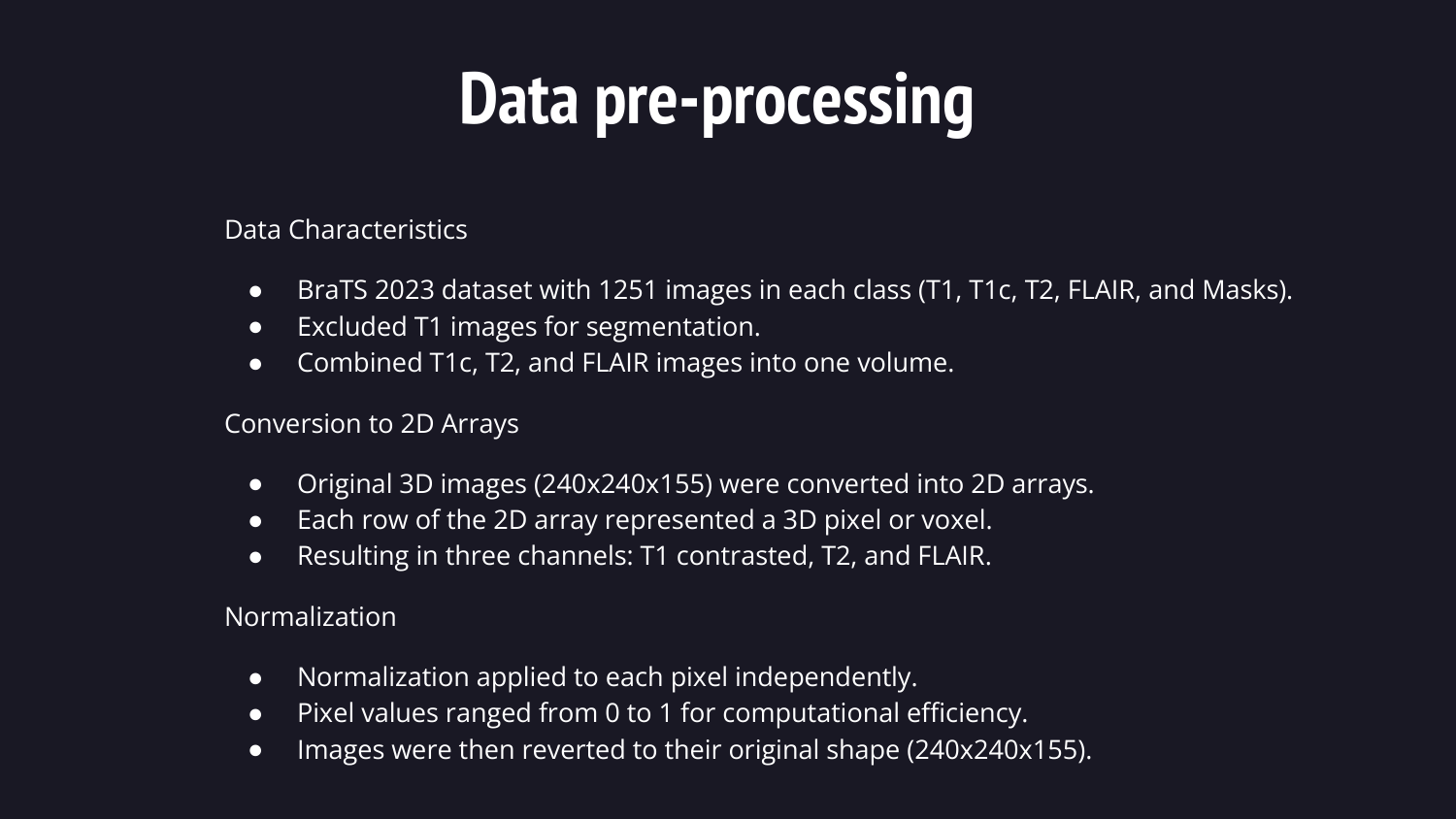

Data pre-processing
Data Characteristics
BraTS 2023 dataset with 1251 images in each class (T1, T1c, T2, FLAIR, and Masks).
Excluded T1 images for segmentation.
Combined T1c, T2, and FLAIR images into one volume.
Conversion to 2D Arrays
Original 3D images (240x240x155) were converted into 2D arrays.
Each row of the 2D array represented a 3D pixel or voxel.
Resulting in three channels: T1 contrasted, T2, and FLAIR.
Normalization
Normalization applied to each pixel independently.
Pixel values ranged from 0 to 1 for computational efficiency.
Images were then reverted to their original shape (240x240x155).